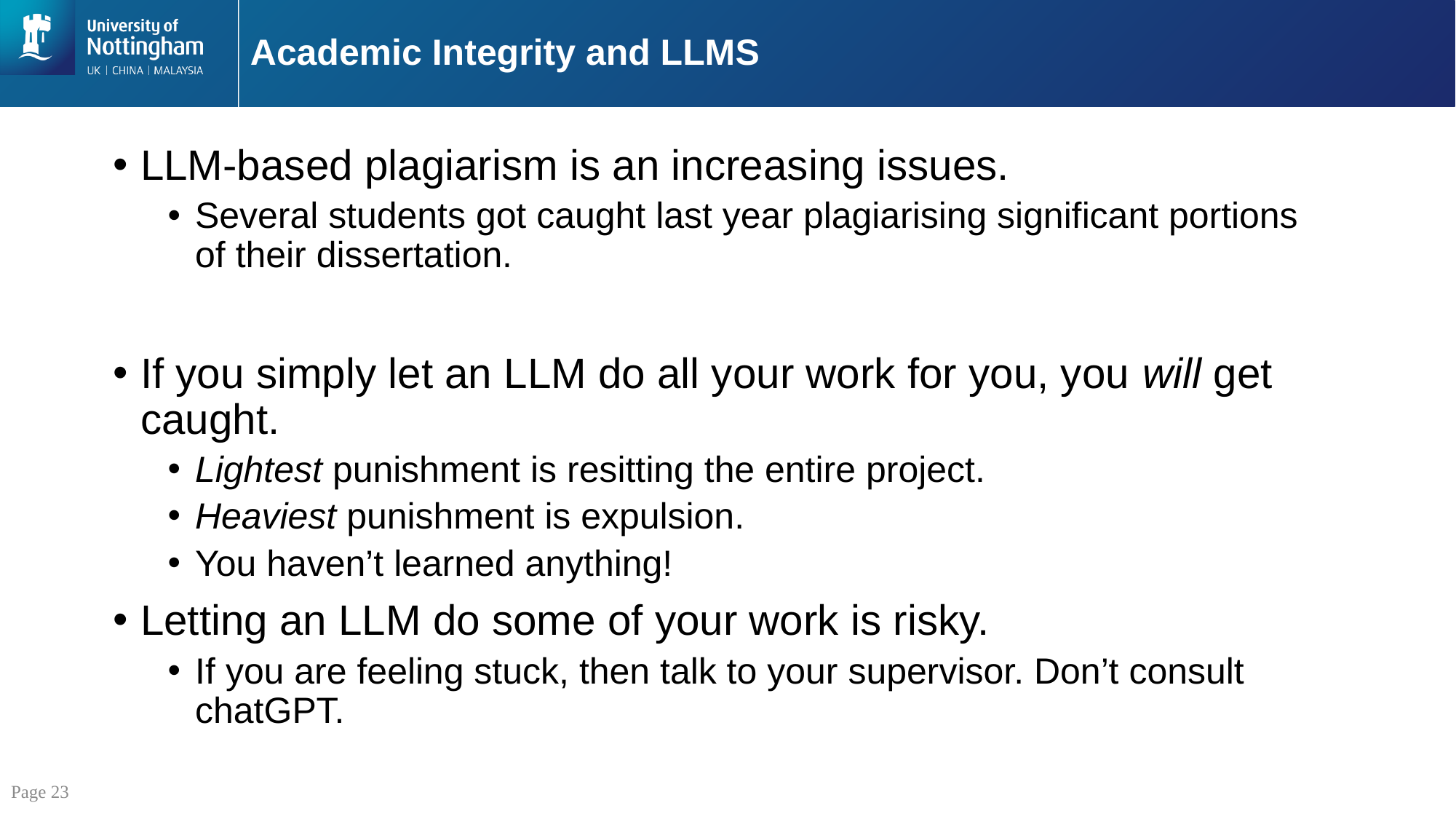

# Academic Integrity and LLMS
LLM-based plagiarism is an increasing issues.
Several students got caught last year plagiarising significant portions of their dissertation.

If you simply let an LLM do all your work for you, you will get caught.
Lightest punishment is resitting the entire project.
Heaviest punishment is expulsion.
You haven’t learned anything!
Letting an LLM do some of your work is risky.
If you are feeling stuck, then talk to your supervisor. Don’t consult chatGPT.
Page 23